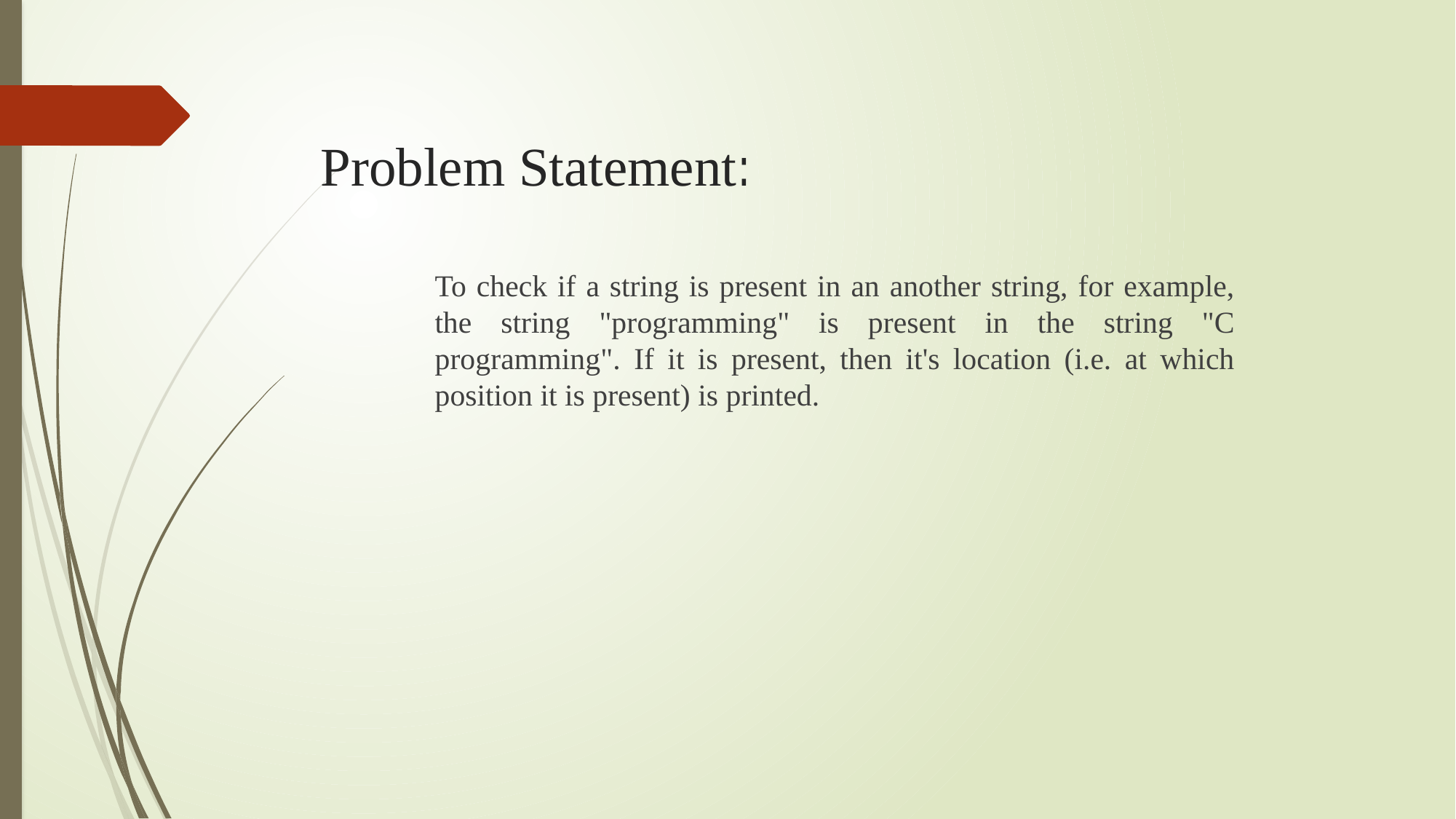

# Problem Statement:
To check if a string is present in an another string, for example, the string "programming" is present in the string "C programming". If it is present, then it's location (i.e. at which position it is present) is printed.